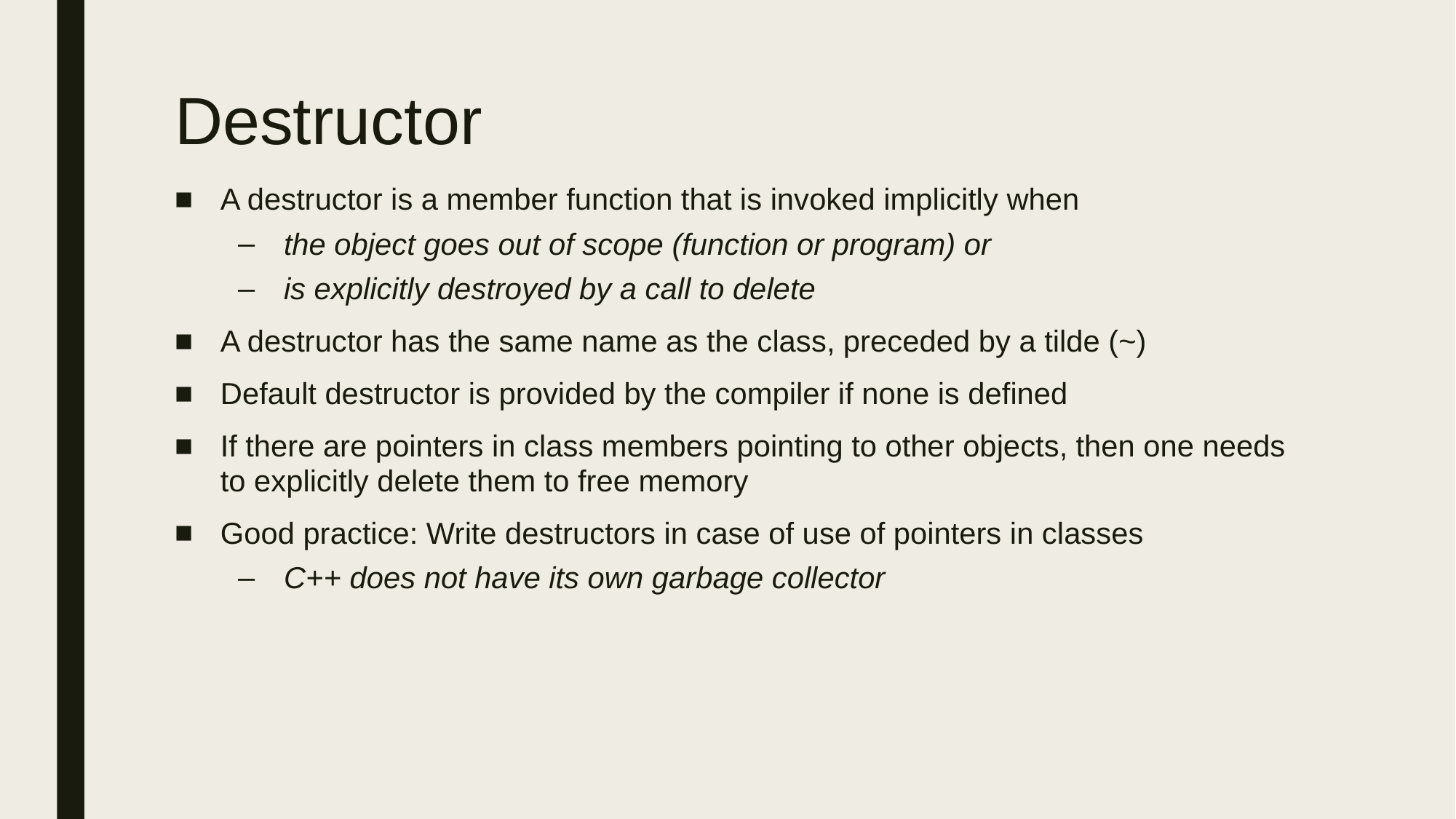

# Destructor
A destructor is a member function that is invoked implicitly when
the object goes out of scope (function or program) or
is explicitly destroyed by a call to delete
A destructor has the same name as the class, preceded by a tilde (~)
Default destructor is provided by the compiler if none is defined
If there are pointers in class members pointing to other objects, then one needs to explicitly delete them to free memory
Good practice: Write destructors in case of use of pointers in classes
C++ does not have its own garbage collector